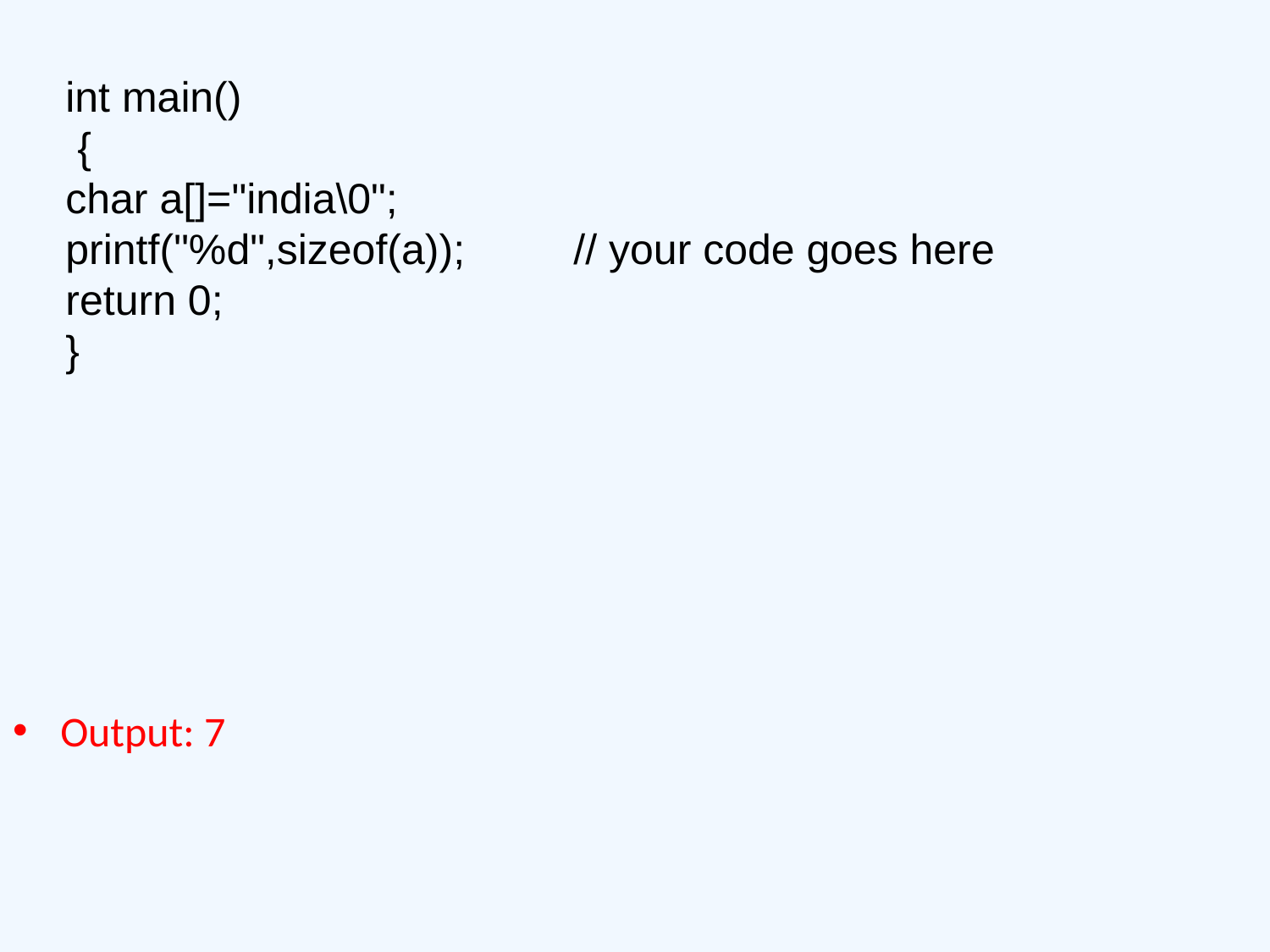

# int main() { char a[]="india\0"; printf("%d",sizeof(a));	// your code goes here return 0; }
Output: 7